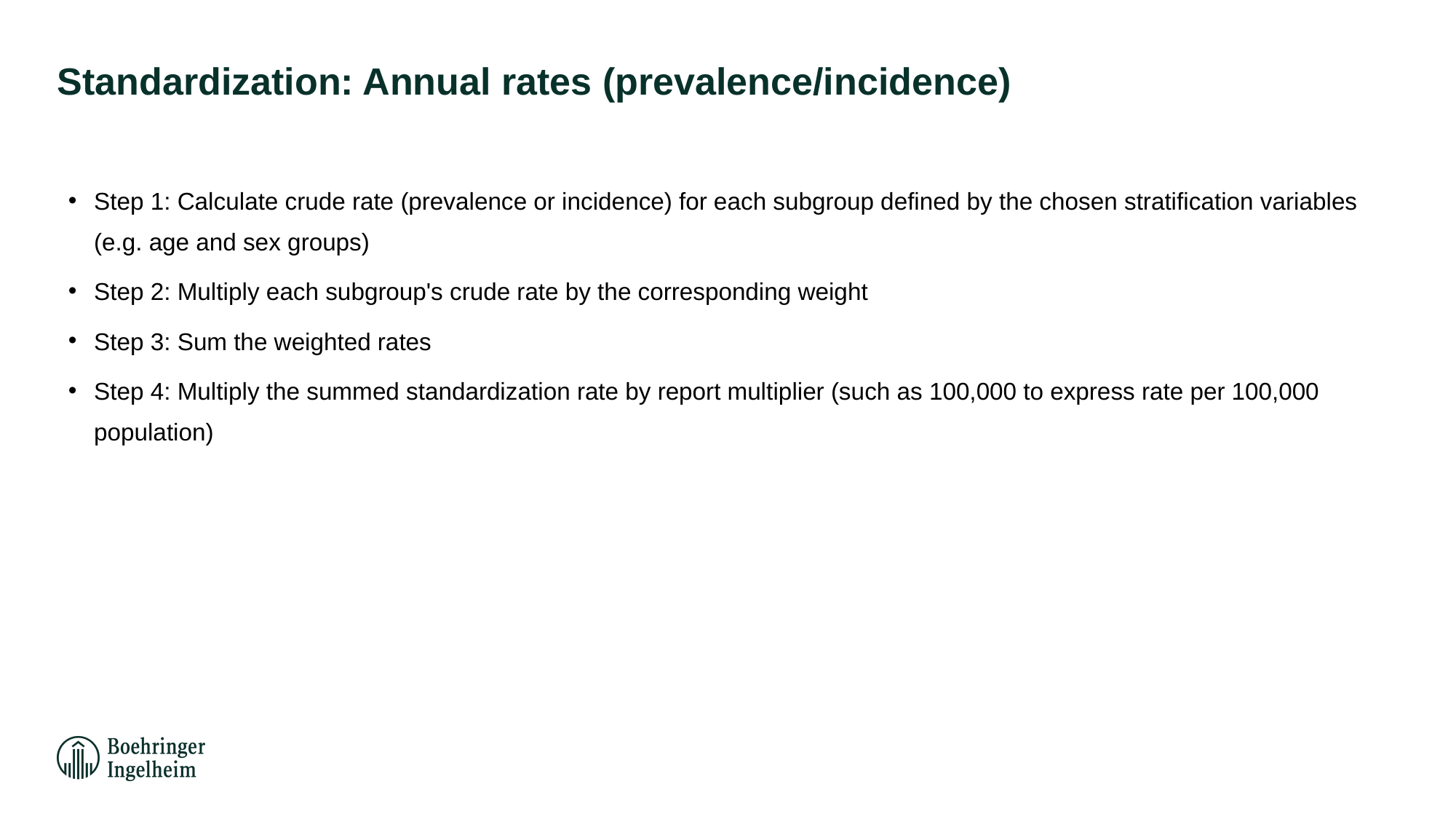

# Standardization: Annual rates (prevalence/incidence)
Step 1: Calculate crude rate (prevalence or incidence) for each subgroup defined by the chosen stratification variables (e.g. age and sex groups)
Step 2: Multiply each subgroup's crude rate by the corresponding weight
Step 3: Sum the weighted rates
Step 4: Multiply the summed standardization rate by report multiplier (such as 100,000 to express rate per 100,000 population)